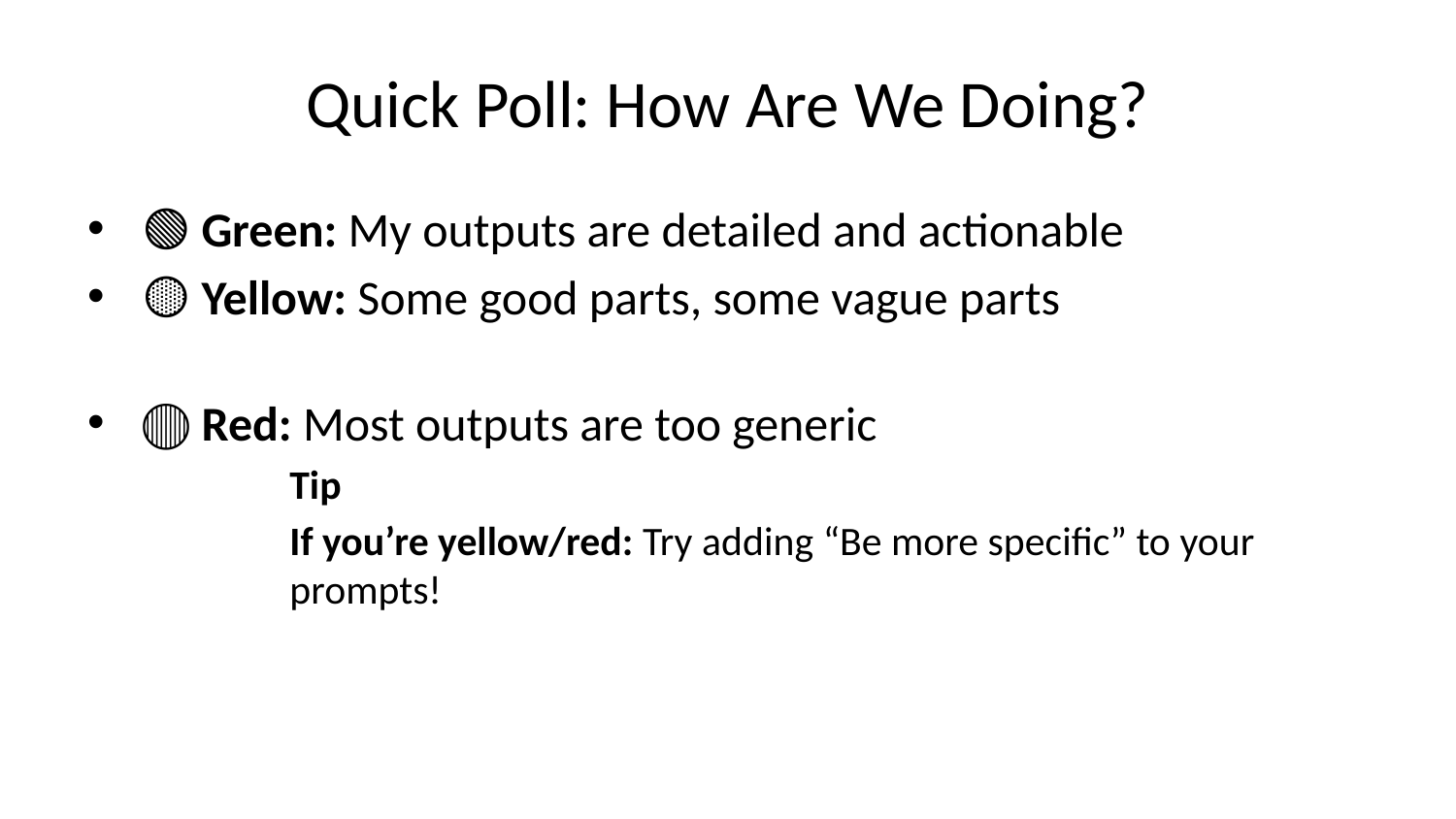

# Quick Poll: How Are We Doing?
🟢 Green: My outputs are detailed and actionable
🟡 Yellow: Some good parts, some vague parts
🔴 Red: Most outputs are too generic
Tip
If you’re yellow/red: Try adding “Be more specific” to your prompts!